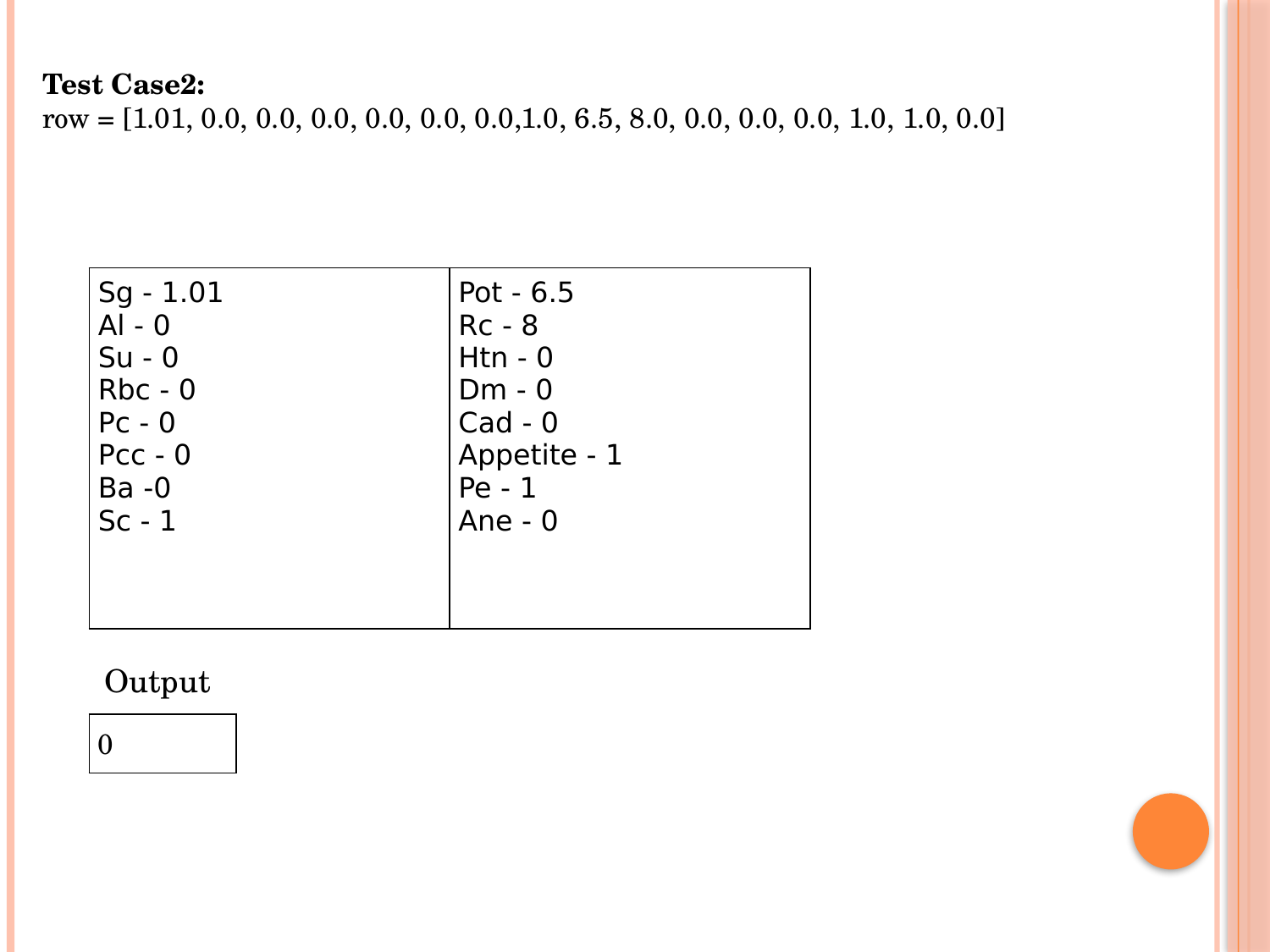

Test Case2:
row = [1.01, 0.0, 0.0, 0.0, 0.0, 0.0, 0.0,1.0, 6.5, 8.0, 0.0, 0.0, 0.0, 1.0, 1.0, 0.0]

| Sg - 1.01 Al - 0 Su - 0 Rbc - 0 Pc - 0 Pcc - 0 Ba -0 Sc - 1 | Pot - 6.5 Rc - 8 Htn - 0 Dm - 0 Cad - 0 Appetite - 1 Pe - 1 Ane - 0 |
| --- | --- |
Output
| 0 |
| --- |